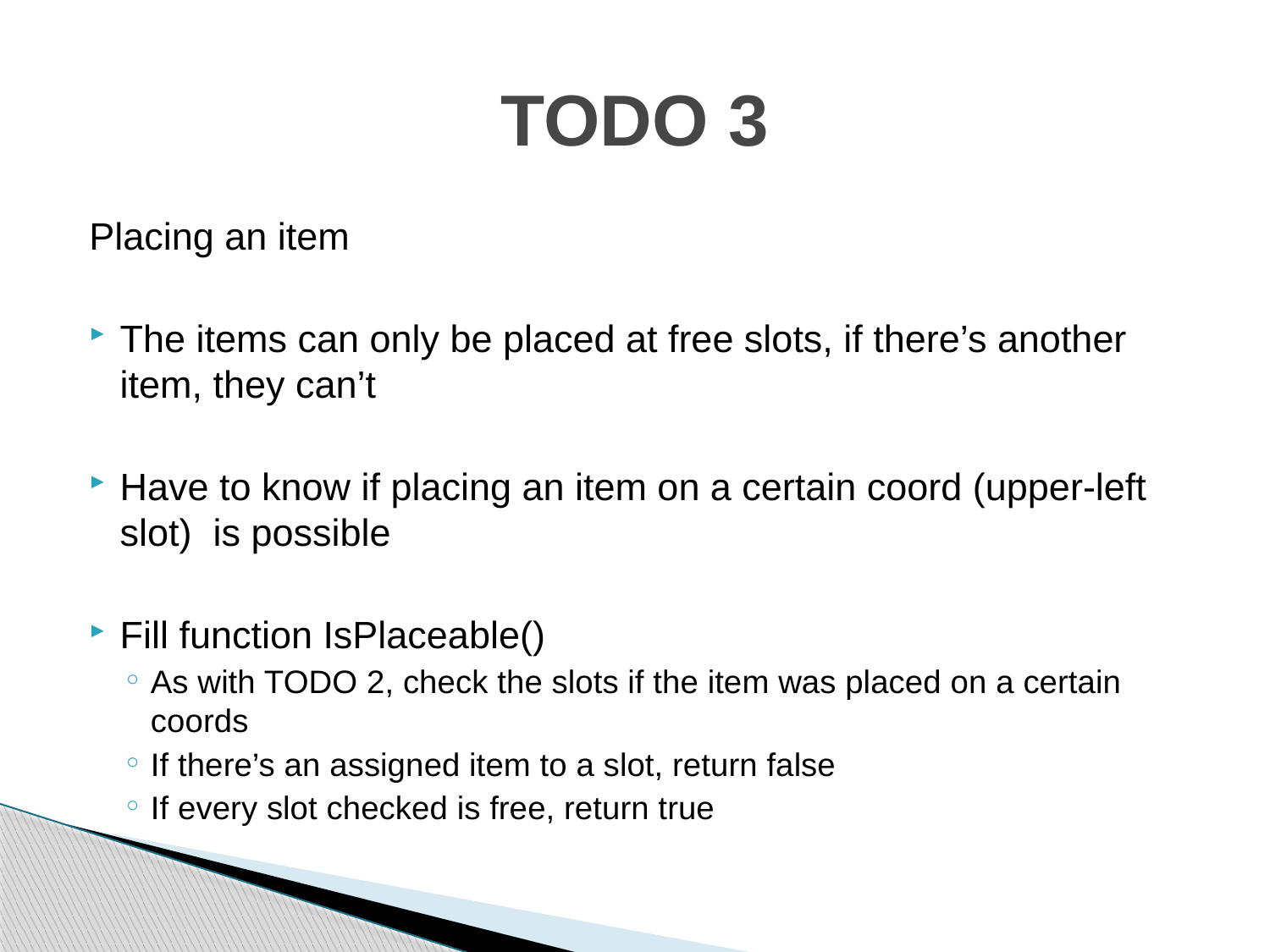

# TODO 3
Placing an item

The items can only be placed at free slots, if there’s another item, they can’t

Have to know if placing an item on a certain coord (upper-left slot)  is possible

Fill function IsPlaceable()
As with TODO 2, check the slots if the item was placed on a certain coords
If there’s an assigned item to a slot, return false
If every slot checked is free, return true